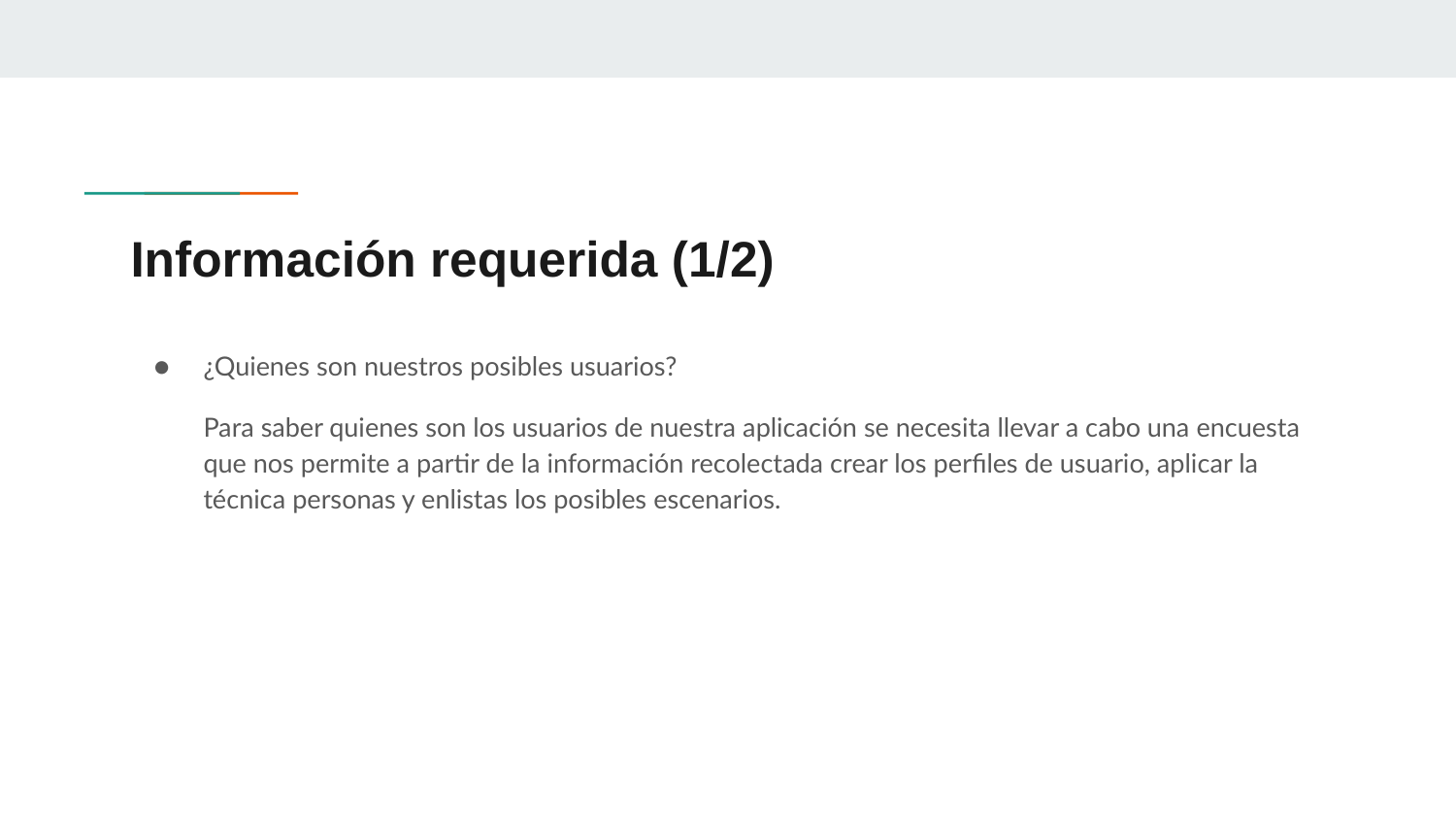

# Información requerida (1/2)
¿Quienes son nuestros posibles usuarios?
Para saber quienes son los usuarios de nuestra aplicación se necesita llevar a cabo una encuesta que nos permite a partir de la información recolectada crear los perfiles de usuario, aplicar la técnica personas y enlistas los posibles escenarios.